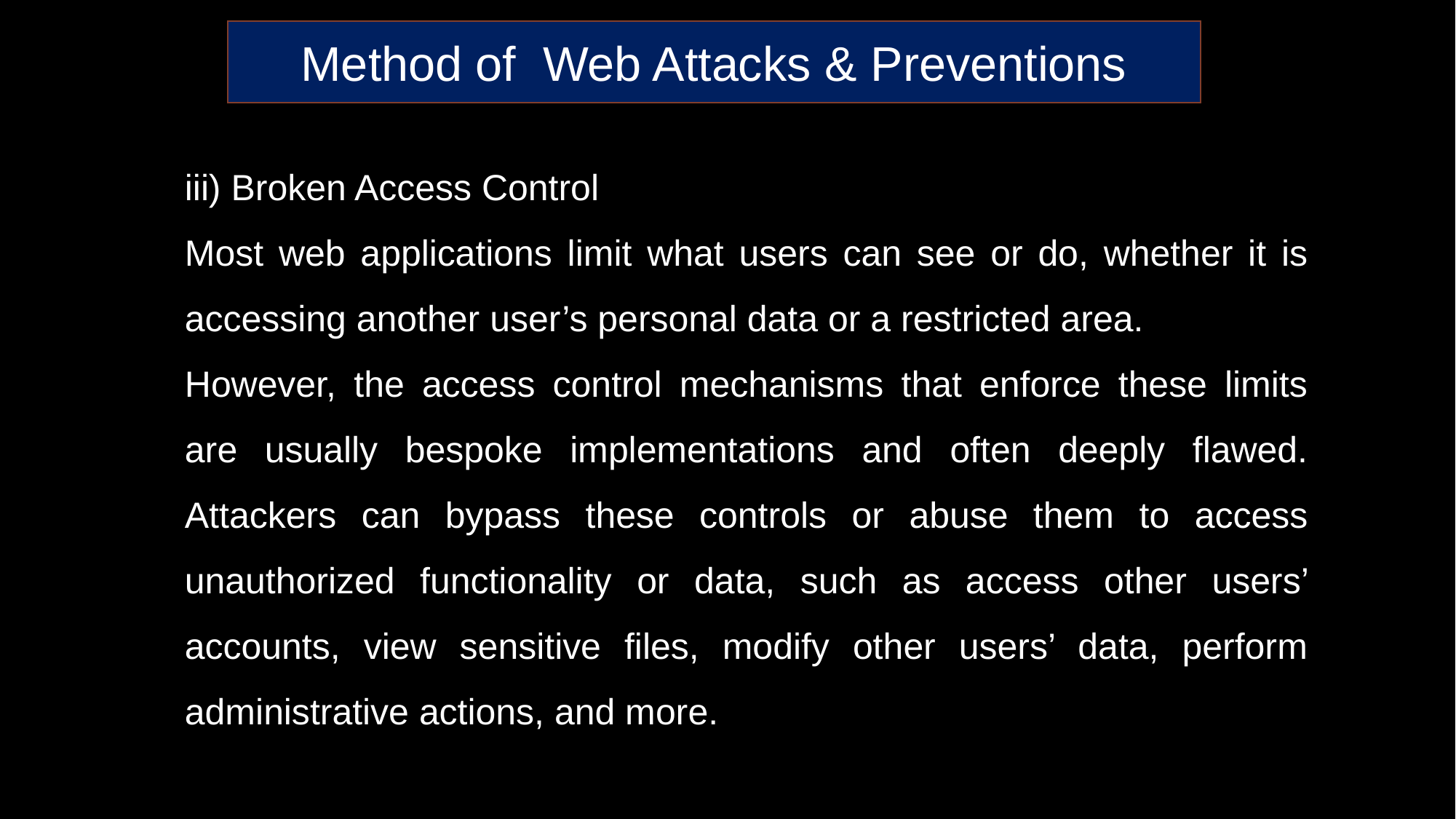

Method of  Web Attacks & Preventions
iii) Broken Access Control
Most web applications limit what users can see or do, whether it is accessing another user’s personal data or a restricted area.
However, the access control mechanisms that enforce these limits are usually bespoke implementations and often deeply flawed. Attackers can bypass these controls or abuse them to access unauthorized functionality or data, such as access other users’ accounts, view sensitive files, modify other users’ data, perform administrative actions, and more.